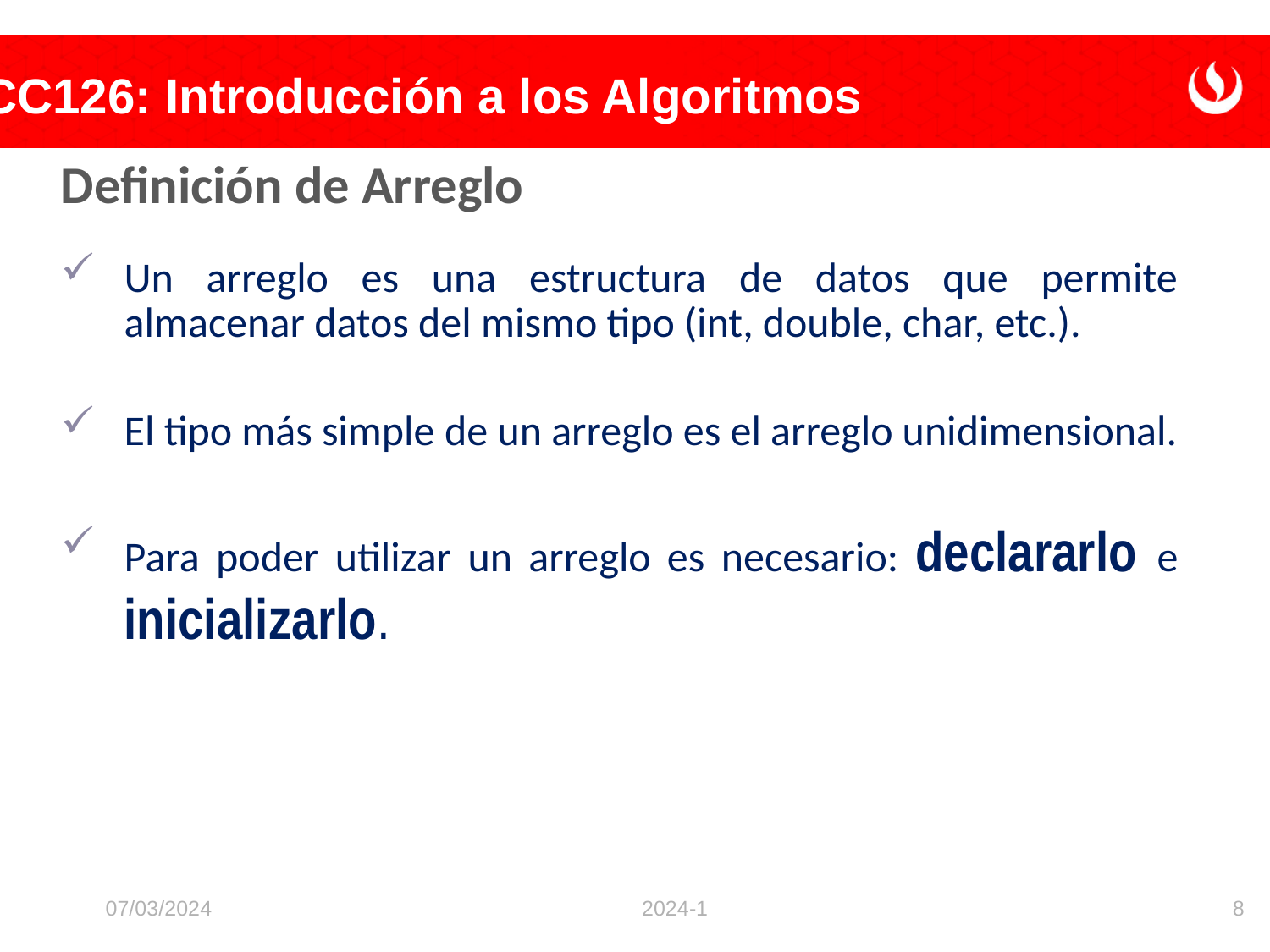

Definición de Arreglo
Un arreglo es una estructura de datos que permite almacenar datos del mismo tipo (int, double, char, etc.).

El tipo más simple de un arreglo es el arreglo unidimensional.

Para poder utilizar un arreglo es necesario: declararlo e inicializarlo.
07/03/2024
2024-1
8